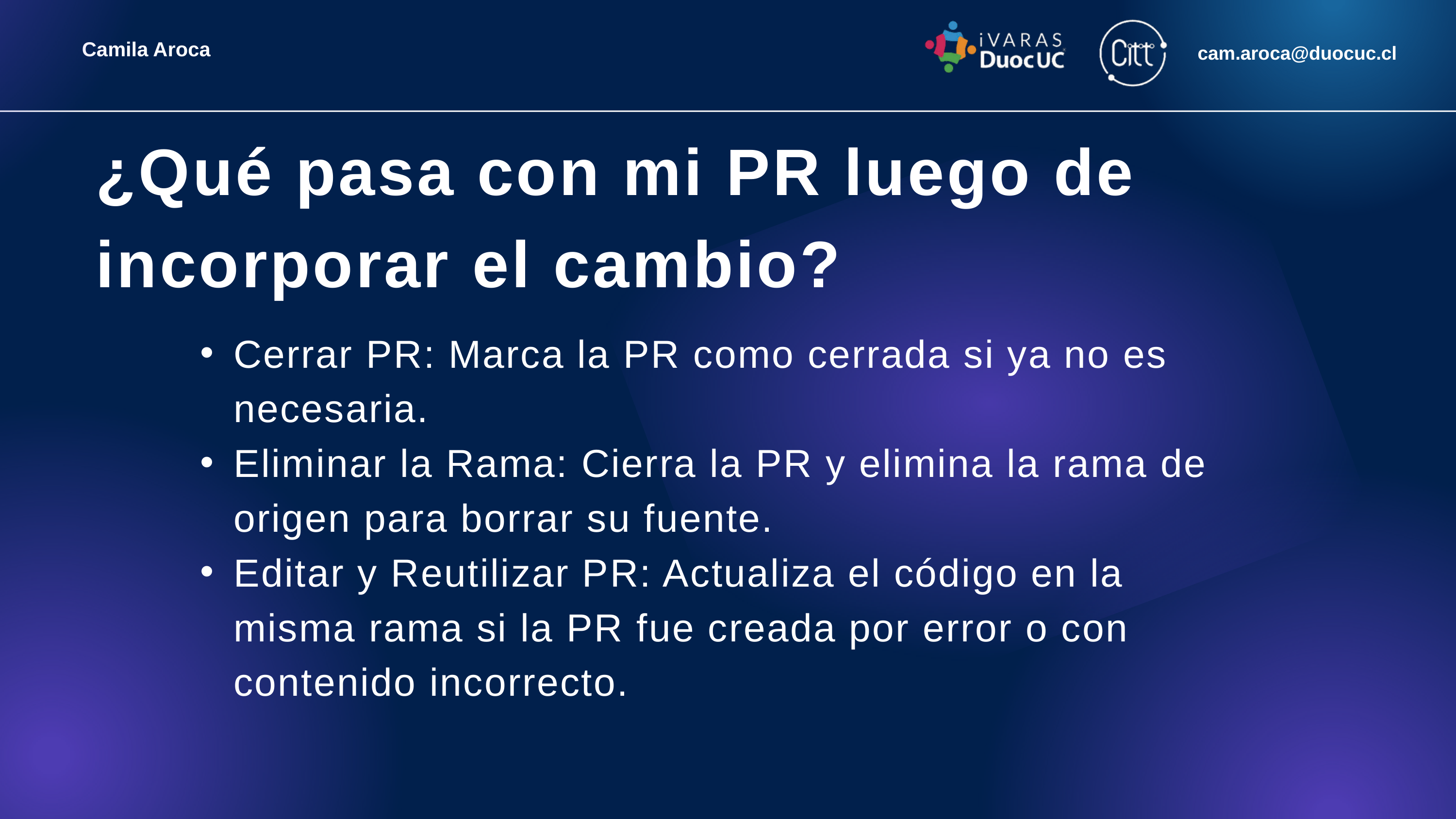

Camila Aroca
cam.aroca@duocuc.cl

¿Qué pasa con mi PR luego de incorporar el cambio?

Cerrar PR: Marca la PR como cerrada si ya no es necesaria.
Eliminar la Rama: Cierra la PR y elimina la rama de origen para borrar su fuente.
Editar y Reutilizar PR: Actualiza el código en la misma rama si la PR fue creada por error o con contenido incorrecto.